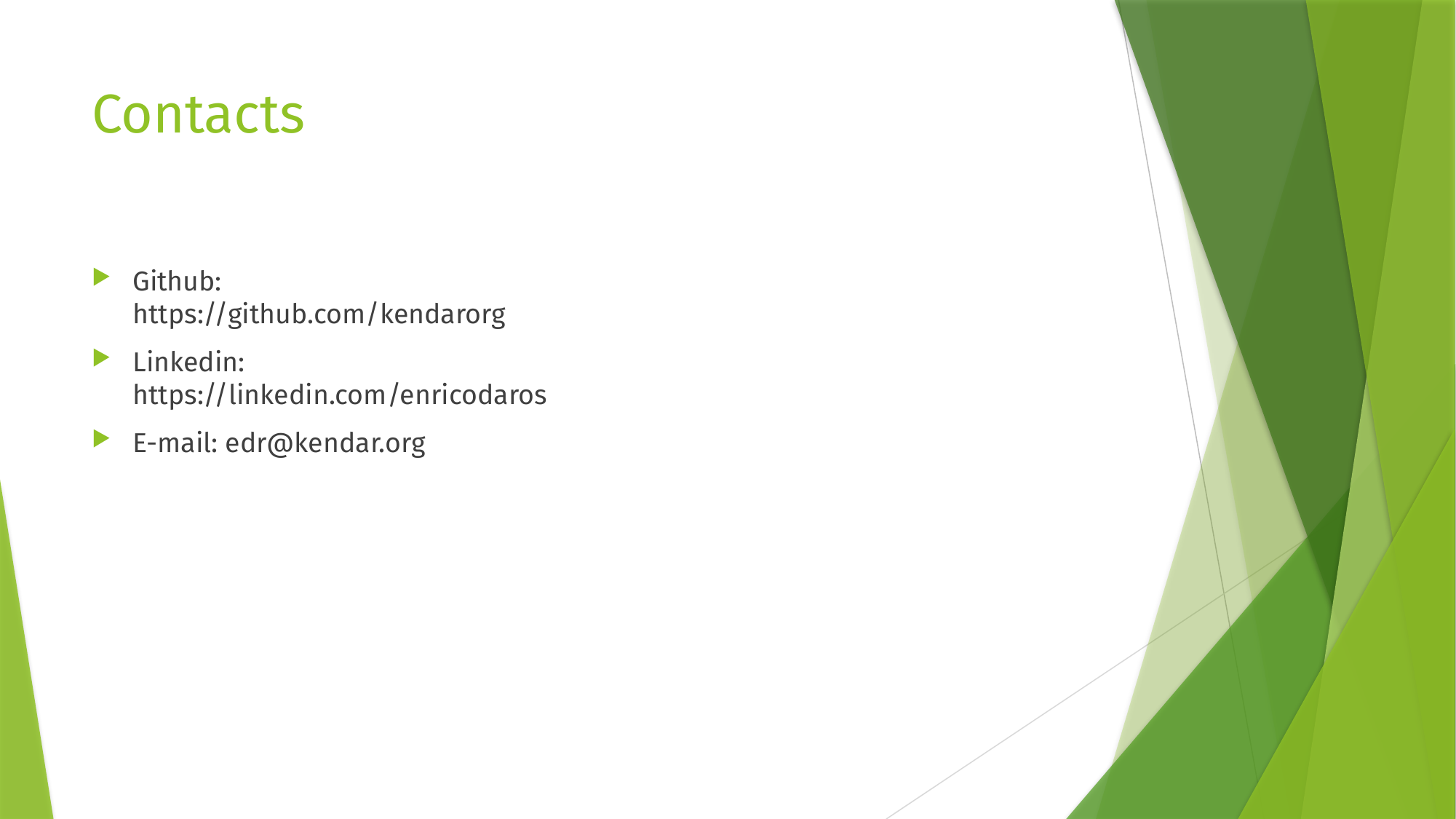

# Contacts
Github: https://github.com/kendarorg
Linkedin: https://linkedin.com/enricodaros
E-mail: edr@kendar.org